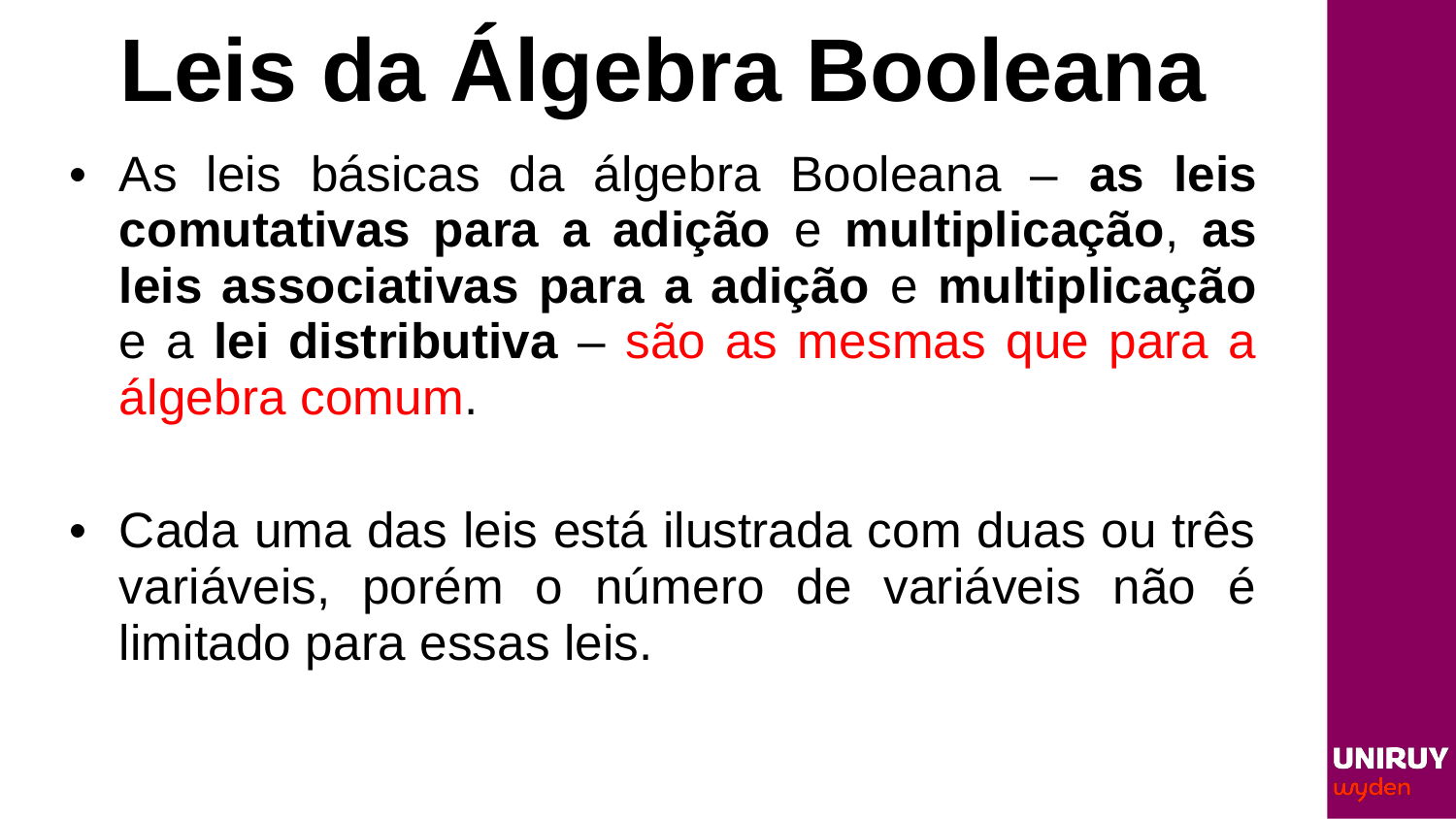

# Leis da Álgebra Booleana
As leis básicas da álgebra Booleana – as leis comutativas para a adição e multiplicação, as leis associativas para a adição e multiplicação e a lei distributiva – são as mesmas que para a álgebra comum.

Cada uma das leis está ilustrada com duas ou três variáveis, porém o número de variáveis não é limitado para essas leis.